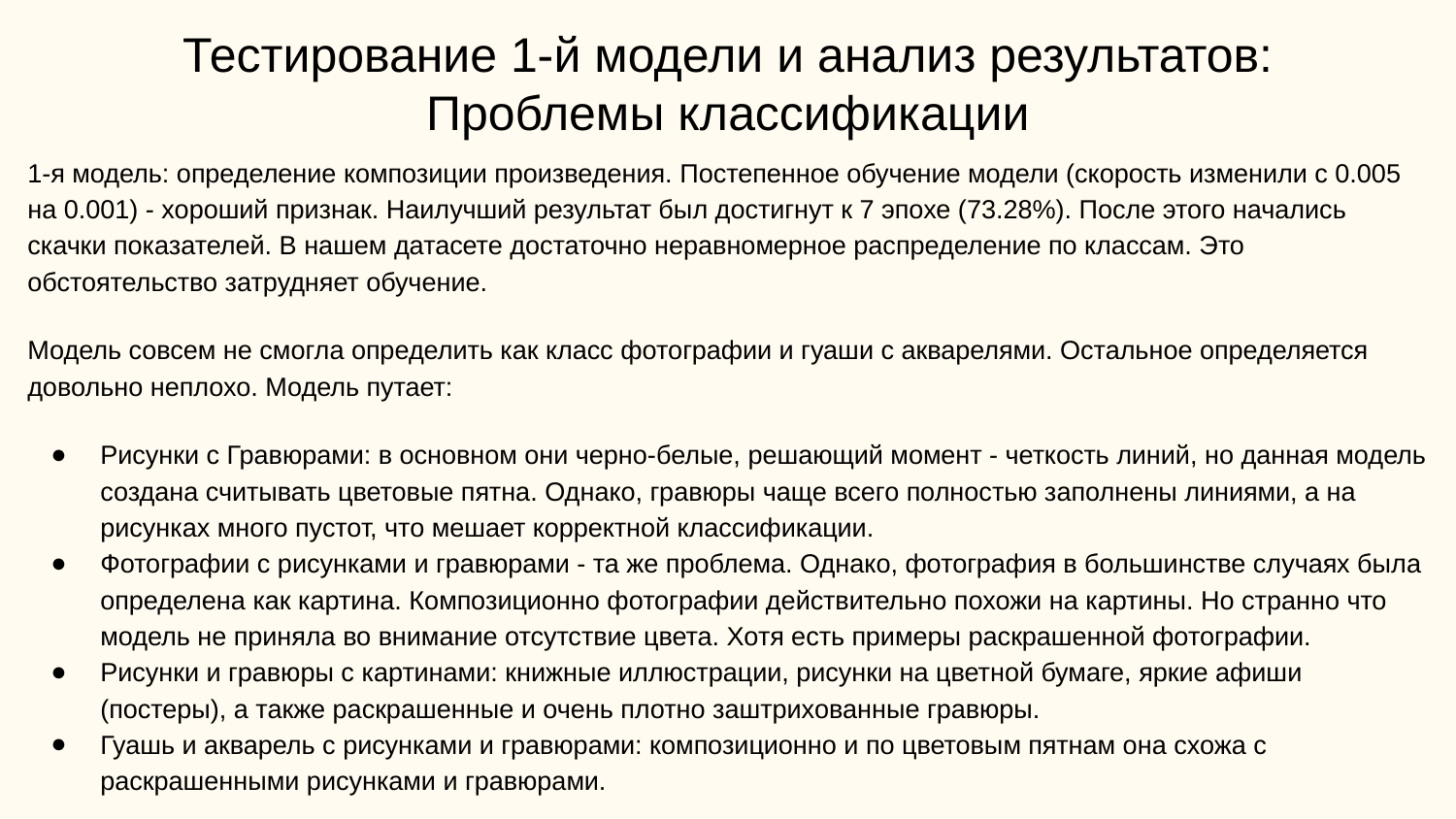

# Тестирование 1-й модели и анализ результатов: Проблемы классификации
1-я модель: определение композиции произведения. Постепенное обучение модели (скорость изменили с 0.005 на 0.001) - хороший признак. Наилучший результат был достигнут к 7 эпохе (73.28%). После этого начались скачки показателей. В нашем датасете достаточно неравномерное распределение по классам. Это обстоятельство затрудняет обучение.
Модель совсем не смогла определить как класс фотографии и гуаши с акварелями. Остальное определяется довольно неплохо. Модель путает:
Рисунки с Гравюрами: в основном они черно-белые, решающий момент - четкость линий, но данная модель создана считывать цветовые пятна. Однако, гравюры чаще всего полностью заполнены линиями, а на рисунках много пустот, что мешает корректной классификации.
Фотографии с рисунками и гравюрами - та же проблема. Однако, фотография в большинстве случаях была определена как картина. Композиционно фотографии действительно похожи на картины. Но странно что модель не приняла во внимание отсутствие цвета. Хотя есть примеры раскрашенной фотографии.
Рисунки и гравюры с картинами: книжные иллюстрации, рисунки на цветной бумаге, яркие афиши (постеры), а также раскрашенные и очень плотно заштрихованные гравюры.
Гуашь и акварель с рисунками и гравюрами: композиционно и по цветовым пятнам она схожа с раскрашенными рисунками и гравюрами.